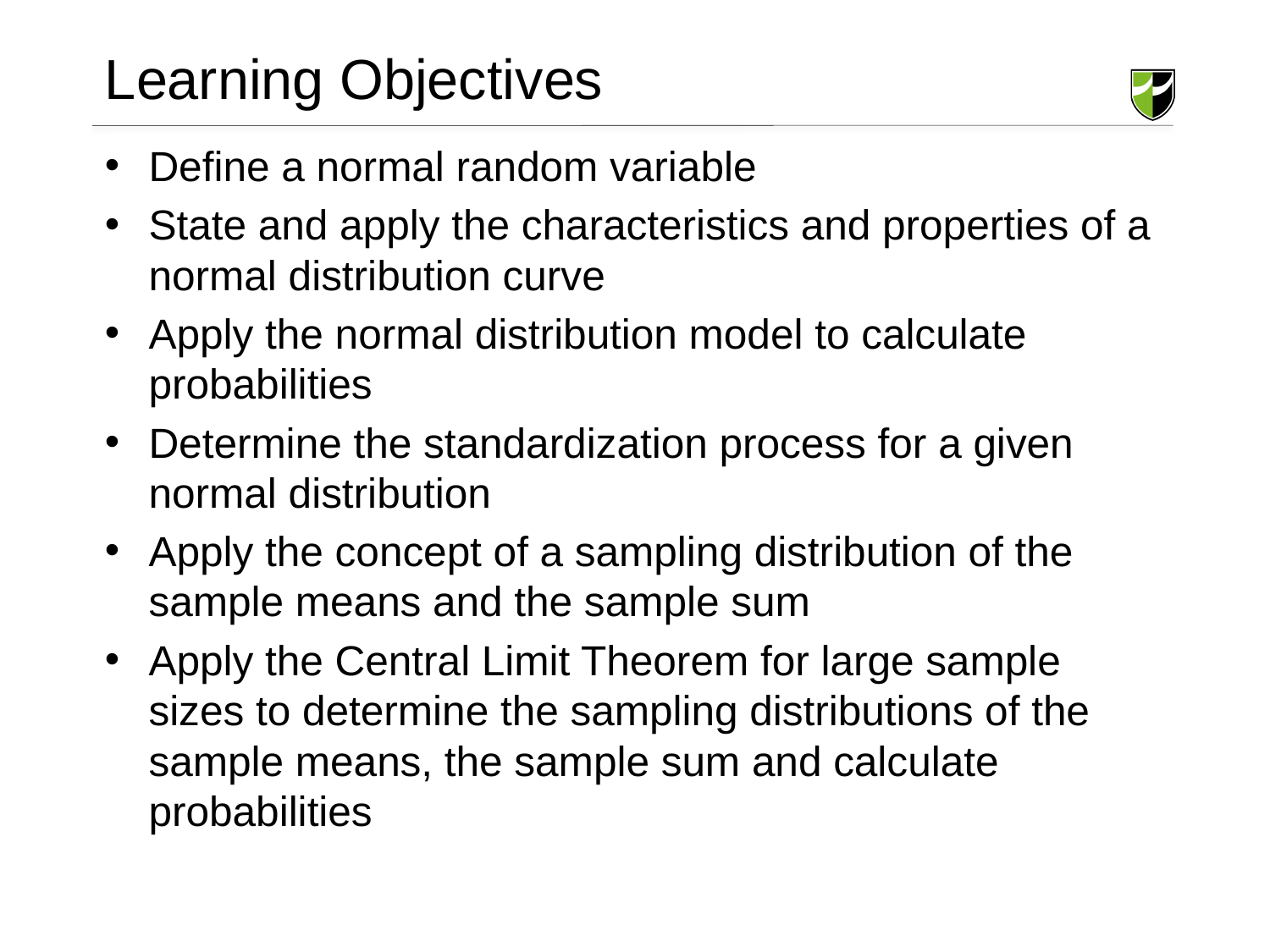

# Learning Objectives
Define a normal random variable
State and apply the characteristics and properties of a normal distribution curve
Apply the normal distribution model to calculate probabilities
Determine the standardization process for a given normal distribution
Apply the concept of a sampling distribution of the sample means and the sample sum
Apply the Central Limit Theorem for large sample sizes to determine the sampling distributions of the sample means, the sample sum and calculate probabilities